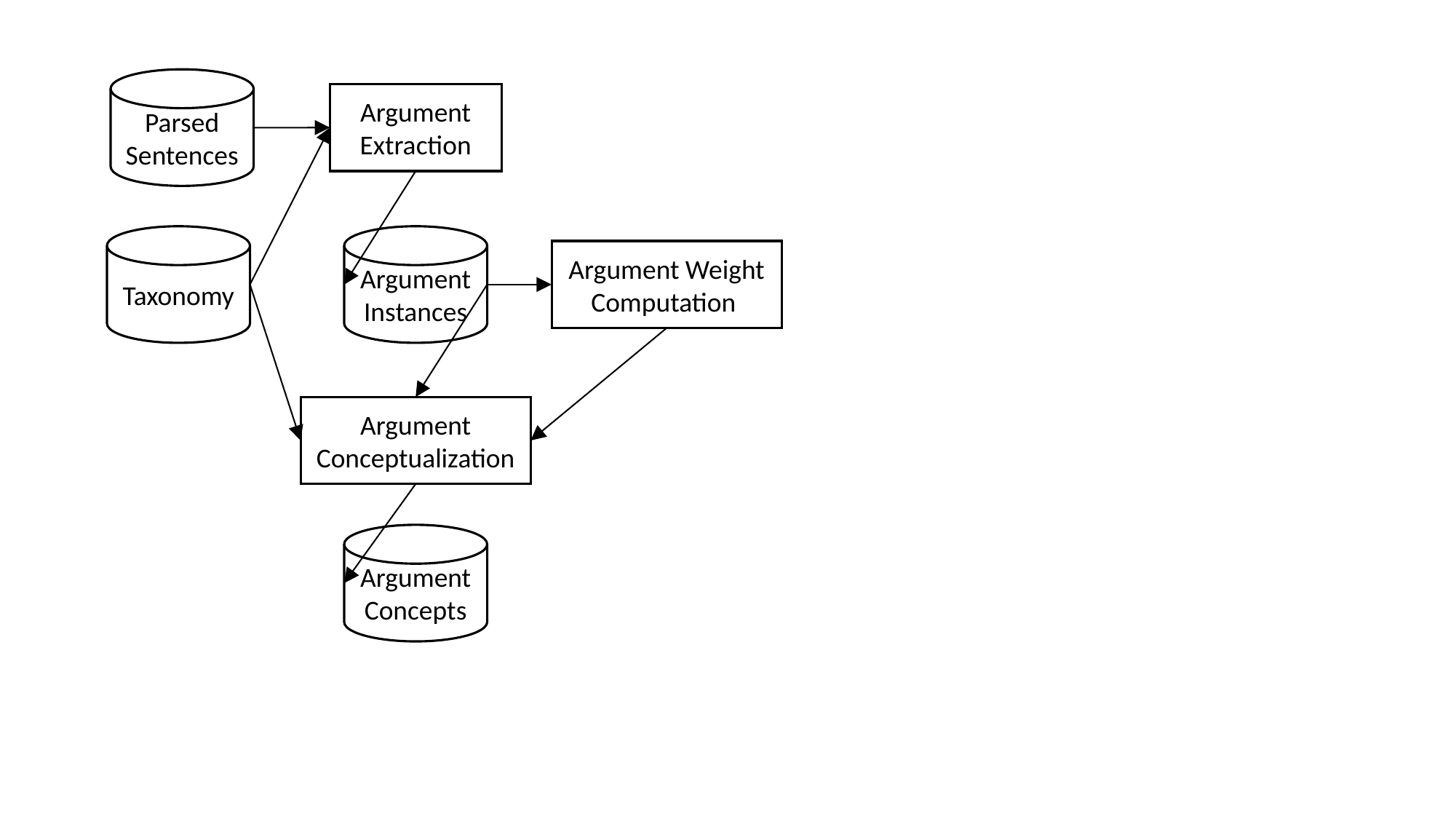

Parsed Sentences
Argument Extraction
Taxonomy
Argument Instances
Argument Weight Computation
Argument Conceptualization
Argument Concepts